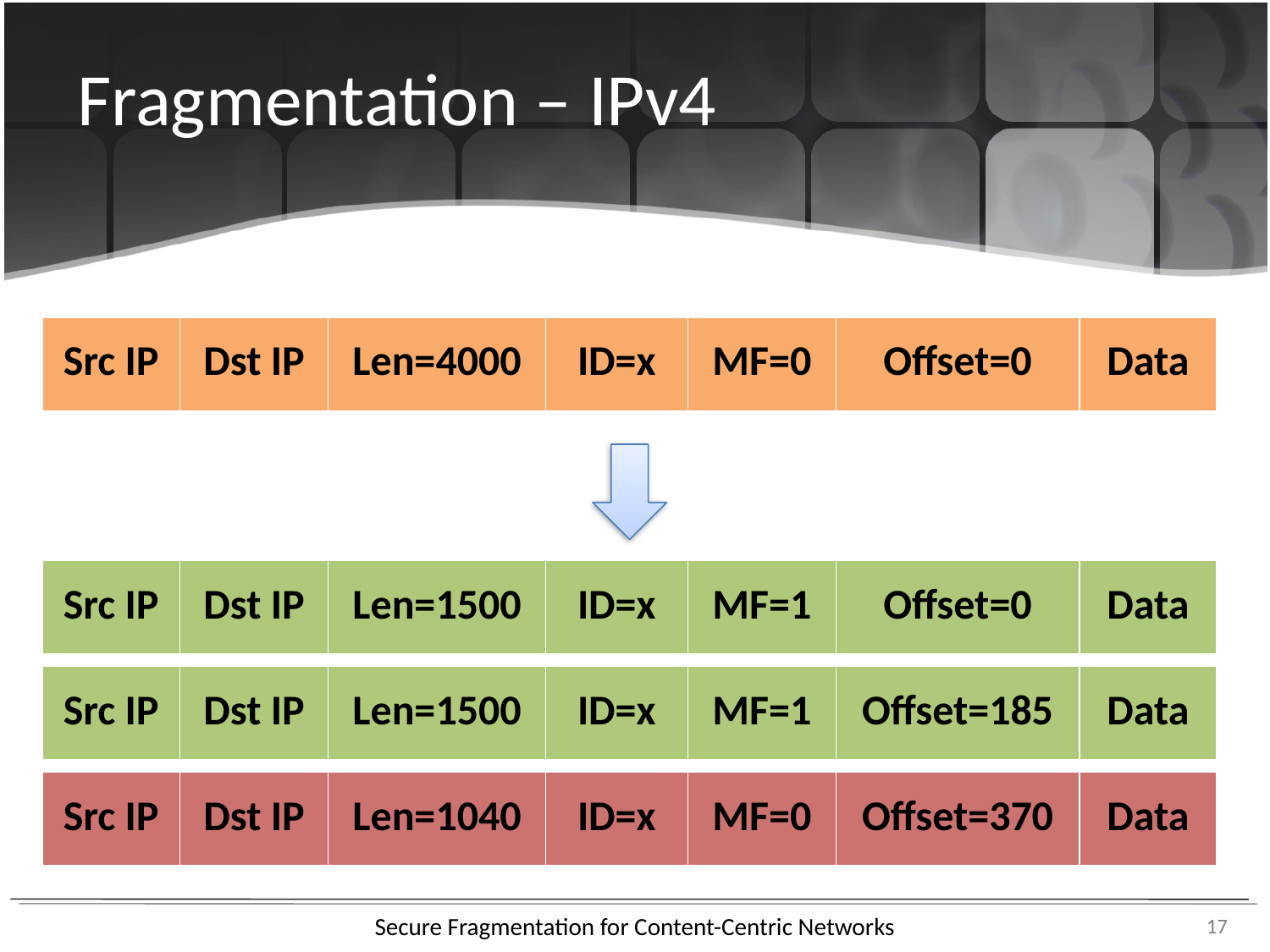

Fragmentation – IPv4
| Src IP | Dst IP | Len=4000 | ID=x | MF=0 | Offset=0 | Data |
| --- | --- | --- | --- | --- | --- | --- |

| Src IP | Dst IP | Len=1500 | ID=x | MF=1 | Offset=0 | Data |
| --- | --- | --- | --- | --- | --- | --- |
| Src IP | Dst IP | Len=1500 | ID=x | MF=1 | Offset=185 | Data |
| --- | --- | --- | --- | --- | --- | --- |
| Src IP | Dst IP | Len=1040 | ID=x | MF=0 | Offset=370 | Data |
| --- | --- | --- | --- | --- | --- | --- |